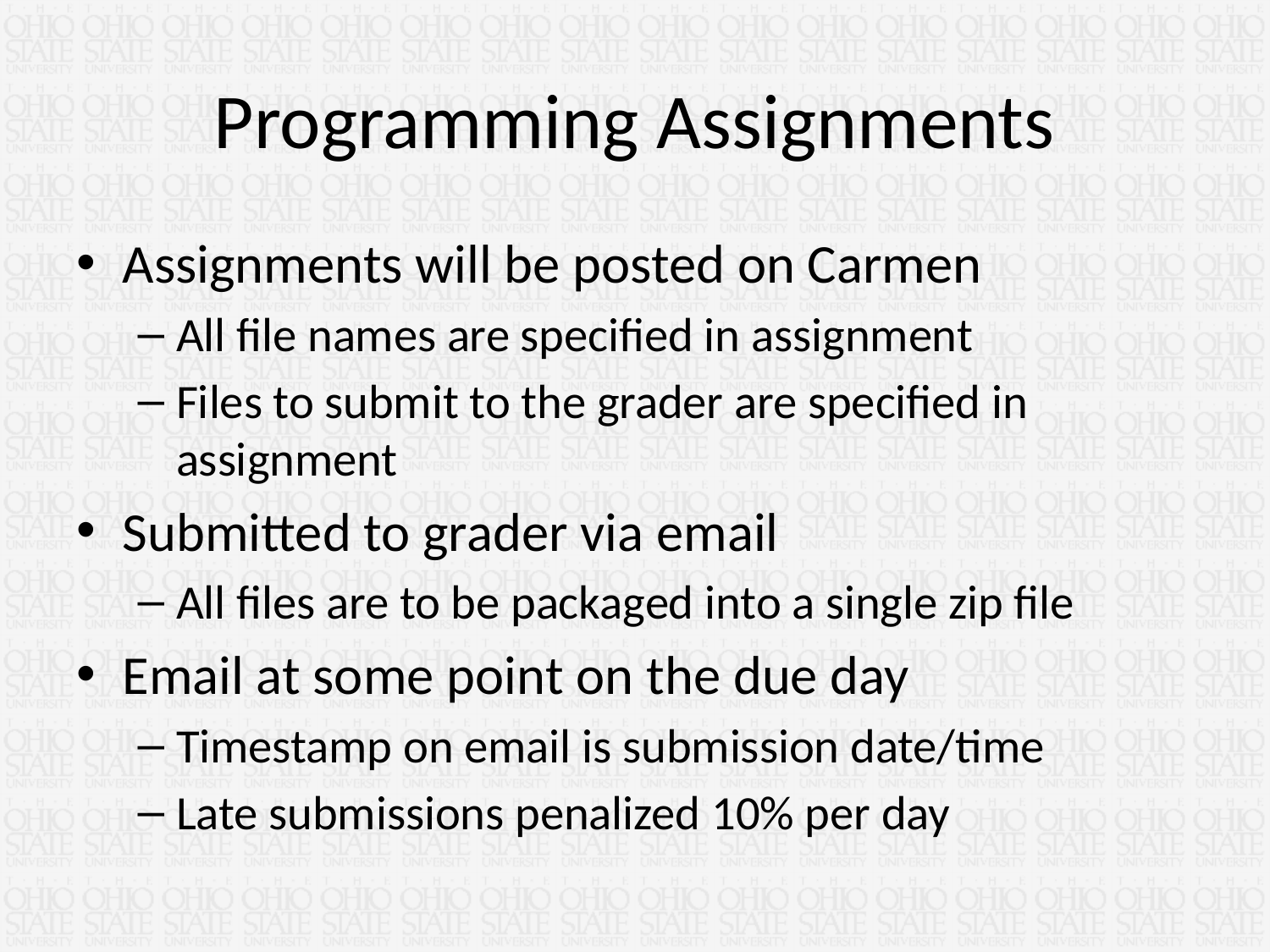

# Programming Assignments
Assignments will be posted on Carmen
All file names are specified in assignment
Files to submit to the grader are specified in assignment
Submitted to grader via email
All files are to be packaged into a single zip file
Email at some point on the due day
Timestamp on email is submission date/time
Late submissions penalized 10% per day